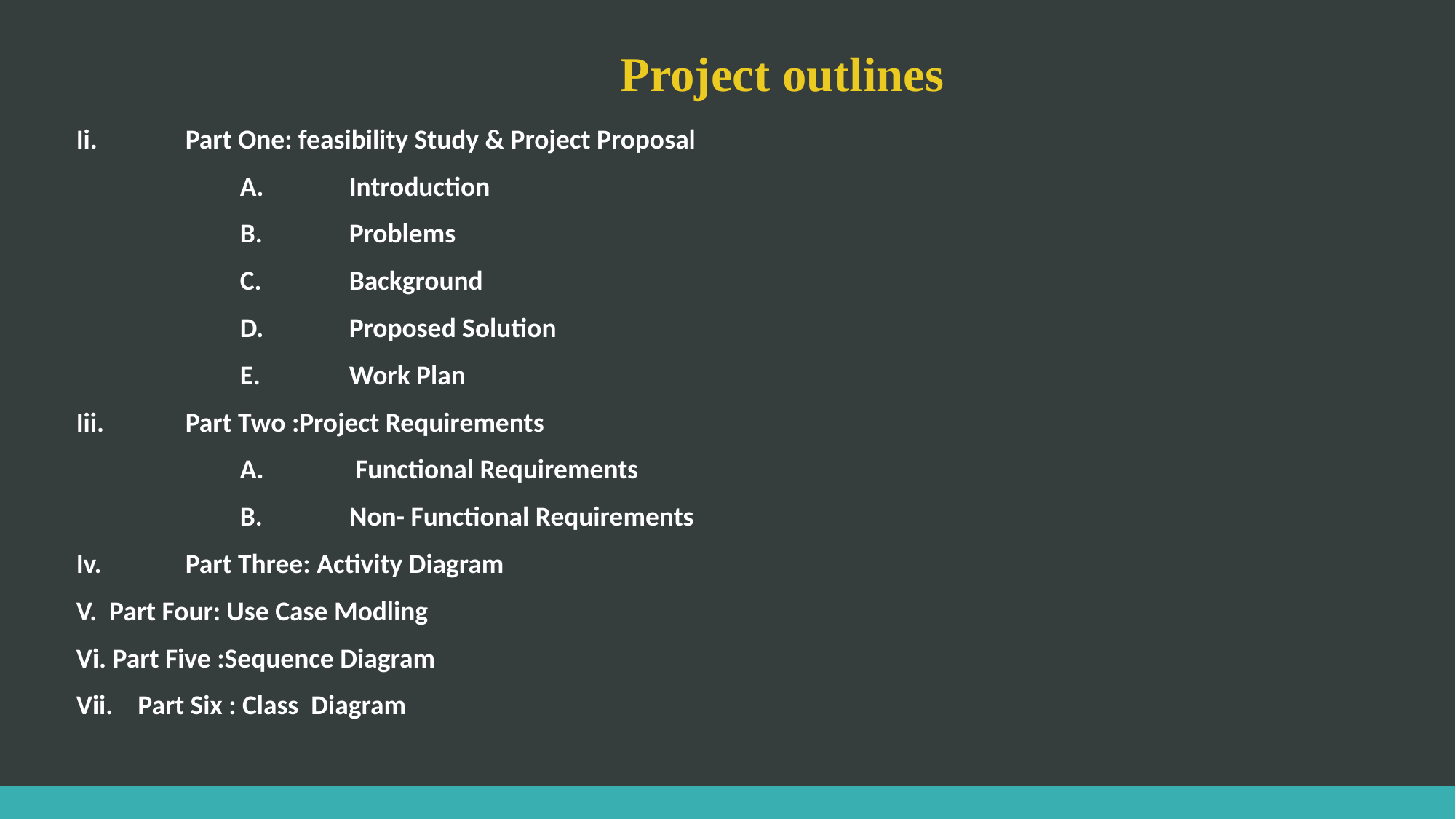

Project outlines
Ii.	Part One: feasibility Study & Project Proposal
A.	Introduction
B.	Problems
C.	Background
D.	Proposed Solution
E.	Work Plan
Iii.	Part Two :Project Requirements
A.	 Functional Requirements
B.	Non- Functional Requirements
Iv.	Part Three: Activity Diagram
V.  Part Four: Use Case Modling
Vi. Part Five :Sequence Diagram
Vii.    Part Six : Class  Diagram